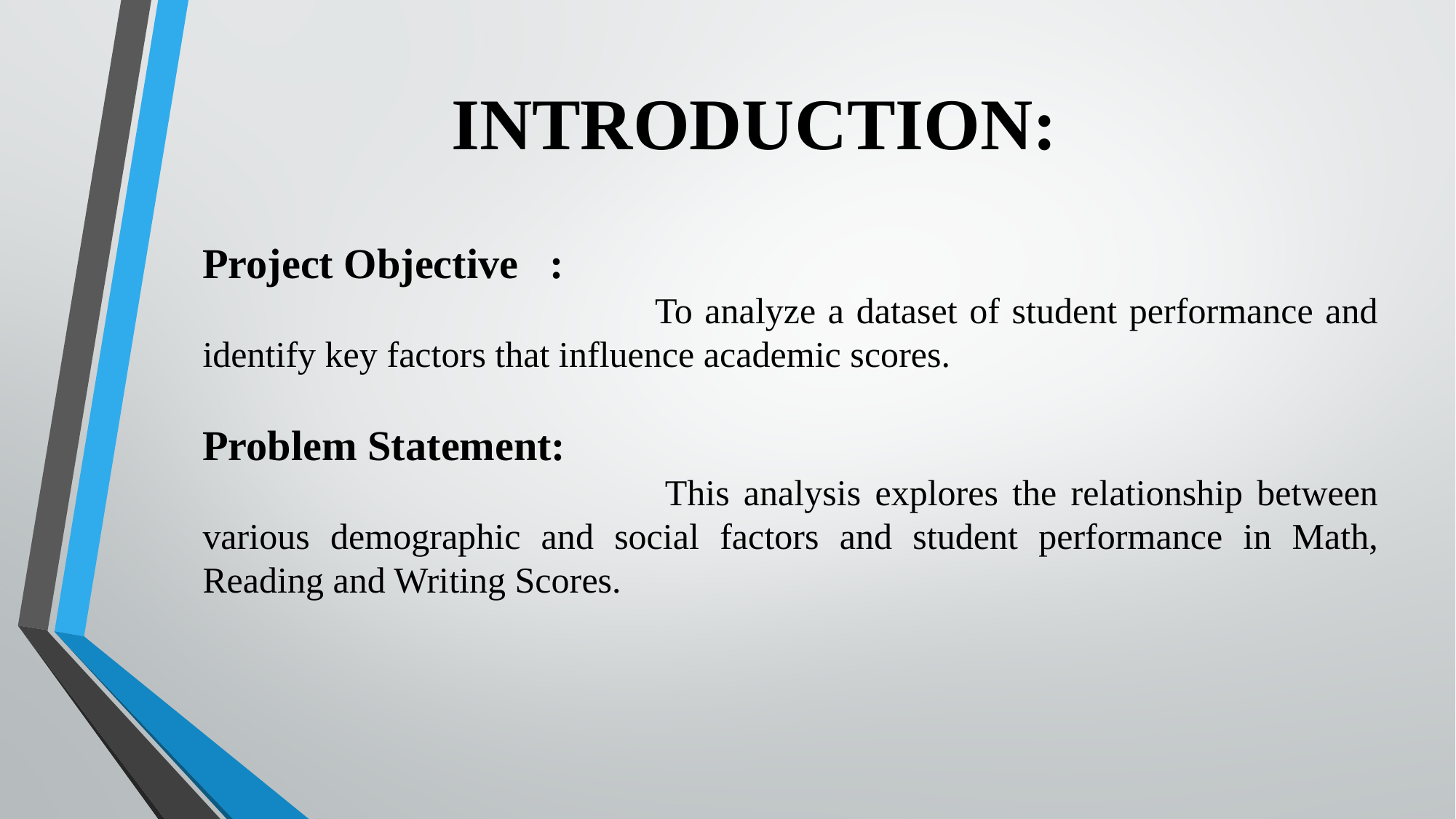

# INTRODUCTION:
Project Objective   :
 		            	        To analyze a dataset of student performance and identify key factors that influence academic scores.

Problem Statement:
		         	      This analysis explores the relationship between various demographic and social factors and student performance in Math, Reading and Writing Scores.